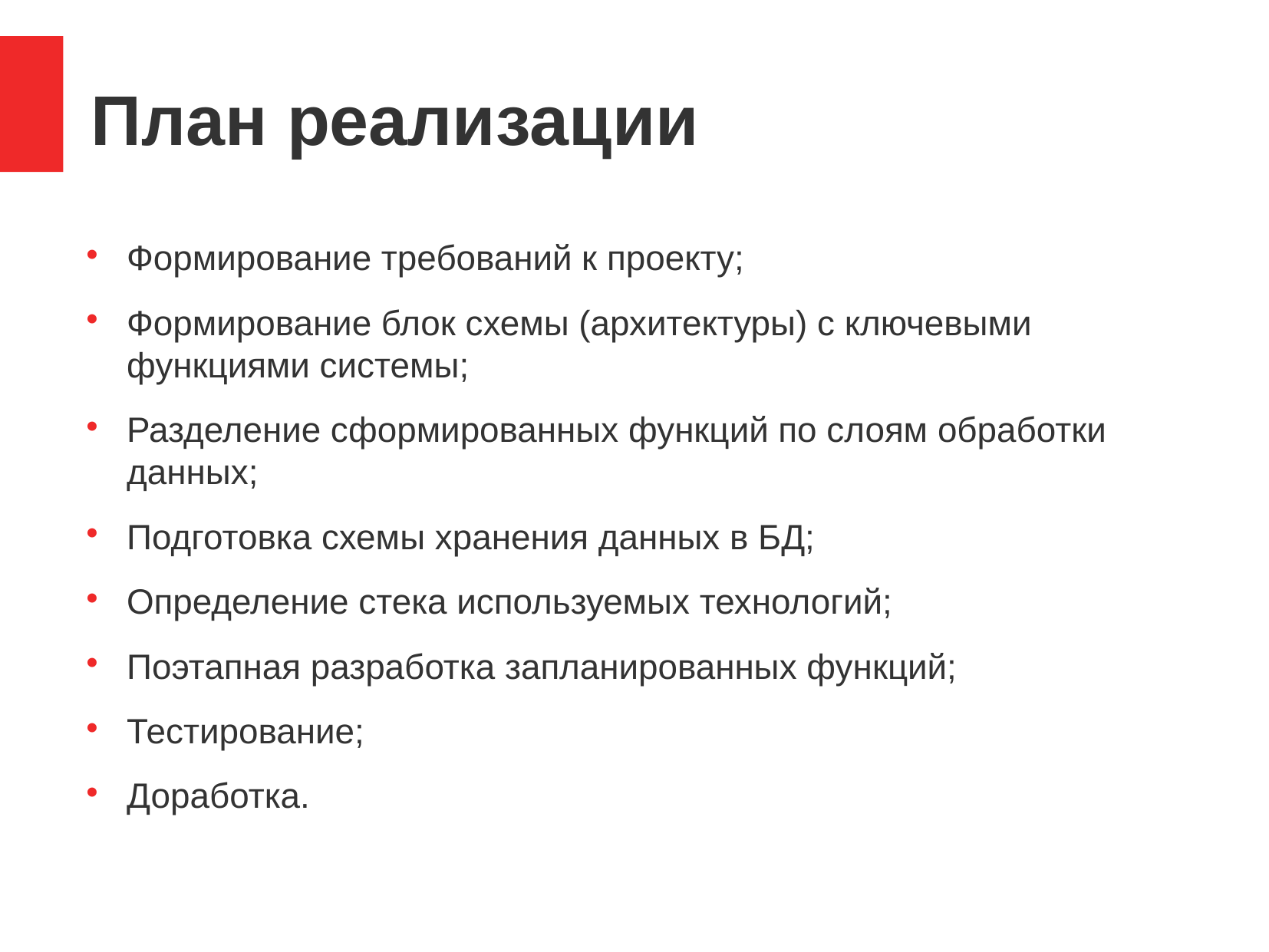

План реализации
Формирование требований к проекту;
Формирование блок схемы (архитектуры) с ключевыми функциями системы;
Разделение сформированных функций по слоям обработки данных;
Подготовка схемы хранения данных в БД;
Определение стека используемых технологий;
Поэтапная разработка запланированных функций;
Тестирование;
Доработка.